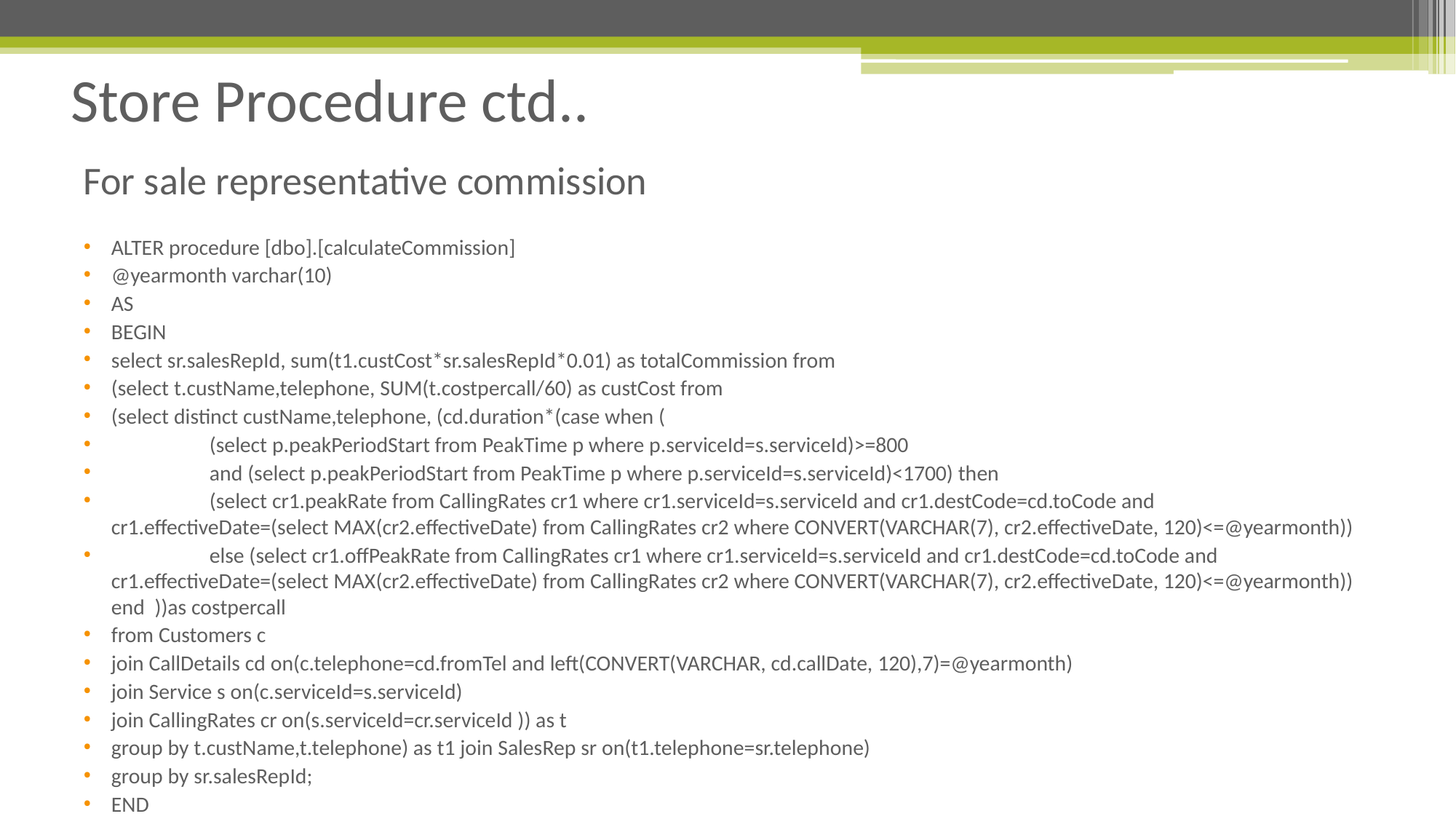

# Store Procedure ctd..
For sale representative commission

ALTER procedure [dbo].[calculateCommission]
@yearmonth varchar(10)
AS
BEGIN
select sr.salesRepId, sum(t1.custCost*sr.salesRepId*0.01) as totalCommission from
(select t.custName,telephone, SUM(t.costpercall/60) as custCost from
(select distinct custName,telephone, (cd.duration*(case when (
                    (select p.peakPeriodStart from PeakTime p where p.serviceId=s.serviceId)>=800
                    and (select p.peakPeriodStart from PeakTime p where p.serviceId=s.serviceId)<1700) then
                    (select cr1.peakRate from CallingRates cr1 where cr1.serviceId=s.serviceId and cr1.destCode=cd.toCode and cr1.effectiveDate=(select MAX(cr2.effectiveDate) from CallingRates cr2 where CONVERT(VARCHAR(7), cr2.effectiveDate, 120)<=@yearmonth))
                    else (select cr1.offPeakRate from CallingRates cr1 where cr1.serviceId=s.serviceId and cr1.destCode=cd.toCode and cr1.effectiveDate=(select MAX(cr2.effectiveDate) from CallingRates cr2 where CONVERT(VARCHAR(7), cr2.effectiveDate, 120)<=@yearmonth)) end  ))as costpercall
from Customers c
join CallDetails cd on(c.telephone=cd.fromTel and left(CONVERT(VARCHAR, cd.callDate, 120),7)=@yearmonth)
join Service s on(c.serviceId=s.serviceId)
join CallingRates cr on(s.serviceId=cr.serviceId )) as t
group by t.custName,t.telephone) as t1 join SalesRep sr on(t1.telephone=sr.telephone)
group by sr.salesRepId;
END